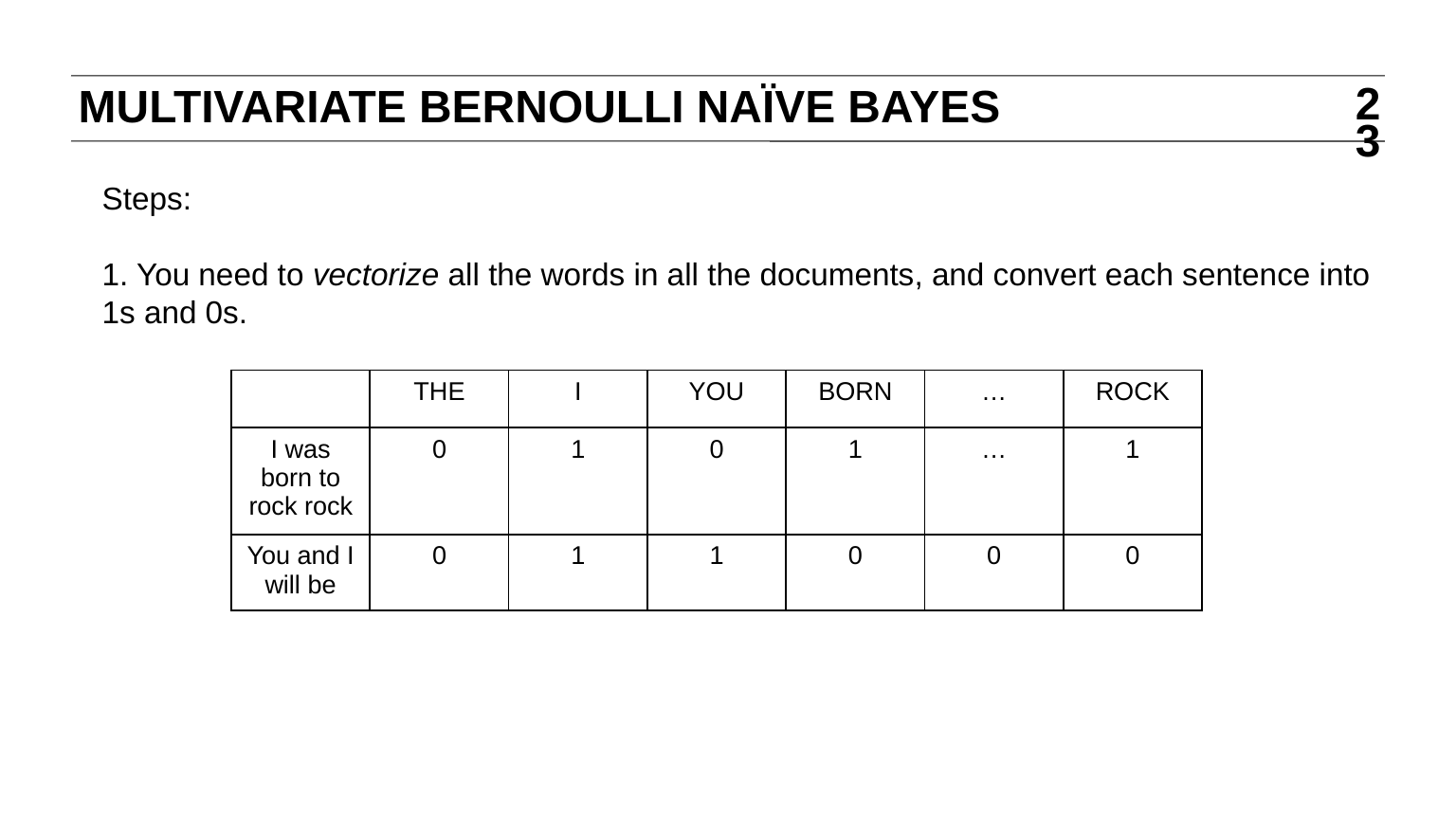

Multivariate bernoulli naïve bayes
23
Steps:

1. You need to vectorize all the words in all the documents, and convert each sentence into 1s and 0s.
|  | THE | I | YOU | BORN | … | ROCK |
| --- | --- | --- | --- | --- | --- | --- |
| I was born to rock rock | 0 | 1 | 0 | 1 | … | 1 |
| You and I will be | 0 | 1 | 1 | 0 | 0 | 0 |